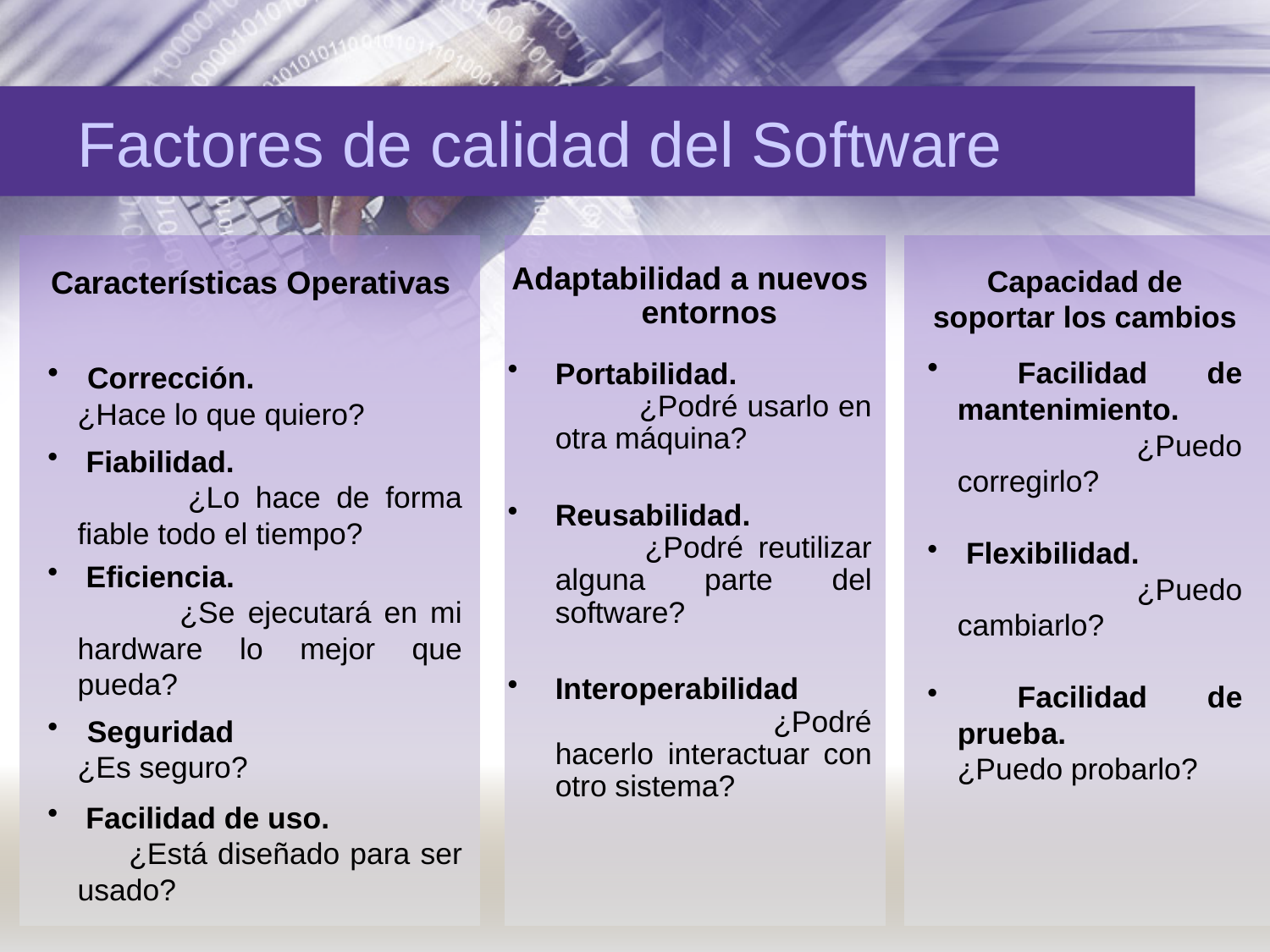

# Factores de calidad del Software

Características Operativas

 Corrección.                        ¿Hace lo que quiero?

 Fiabilidad.                                   ¿Lo hace de forma fiable todo el tiempo?

 Eficiencia.                                    ¿Se ejecutará en mi hardware lo mejor que pueda?

 Seguridad                         ¿Es seguro?

 Facilidad de uso.                      ¿Está diseñado para ser usado?
Adaptabilidad a nuevos entornos

Portabilidad.                          ¿Podré usarlo en otra máquina?

Reusabilidad.                     ¿Podré reutilizar alguna parte del software?

Interoperabilidad                         ¿Podré hacerlo interactuar con otro sistema?
Capacidad de soportar los cambios

 Facilidad de mantenimiento.                   ¿Puedo corregirlo?

 Flexibilidad.                      ¿Puedo cambiarlo?

 Facilidad de prueba.                   ¿Puedo probarlo?